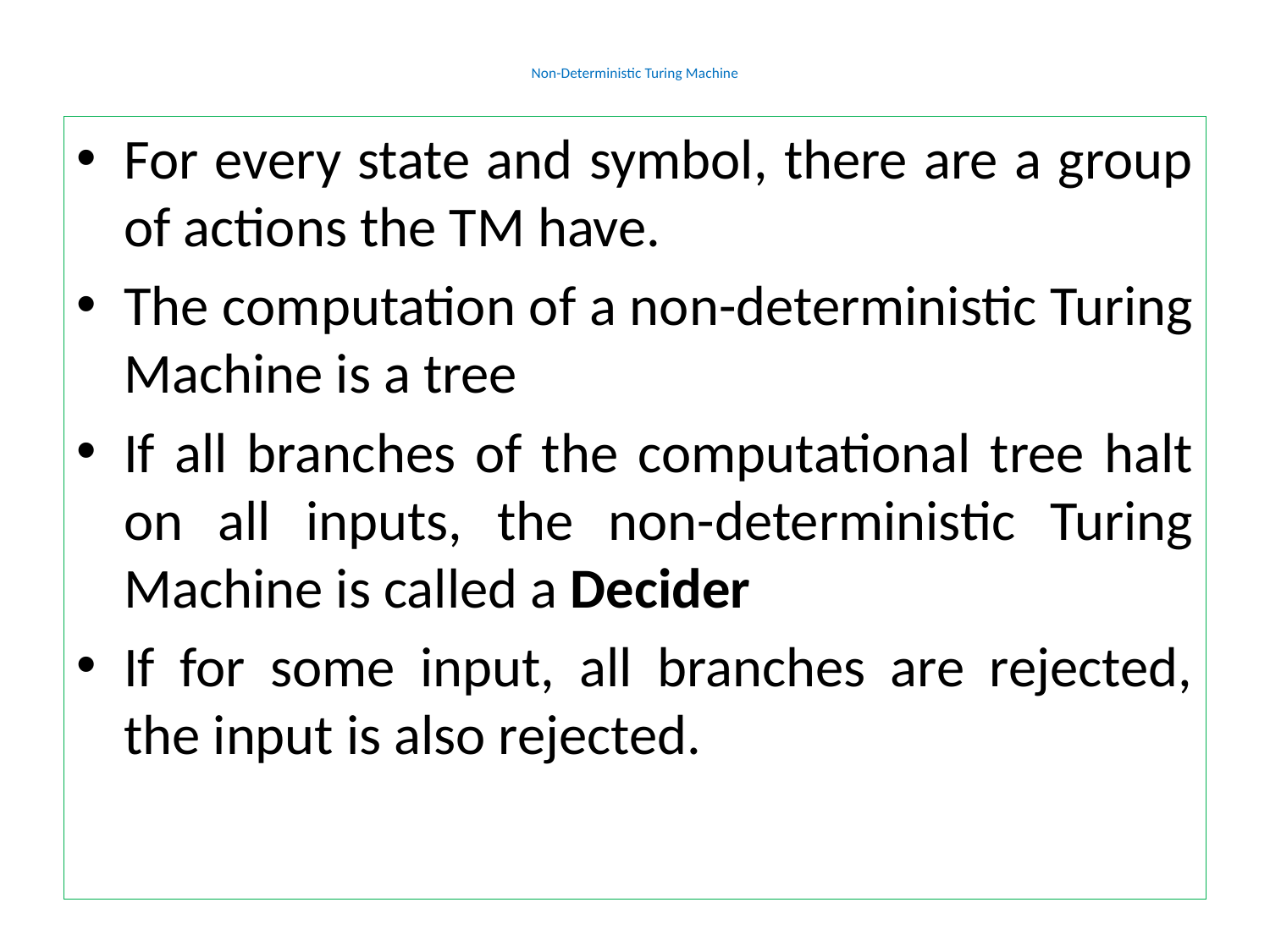

# Non-Deterministic Turing Machine
For every state and symbol, there are a group of actions the TM have.
The computation of a non-deterministic Turing Machine is a tree
If all branches of the computational tree halt on all inputs, the non-deterministic Turing Machine is called a Decider
If for some input, all branches are rejected, the input is also rejected.